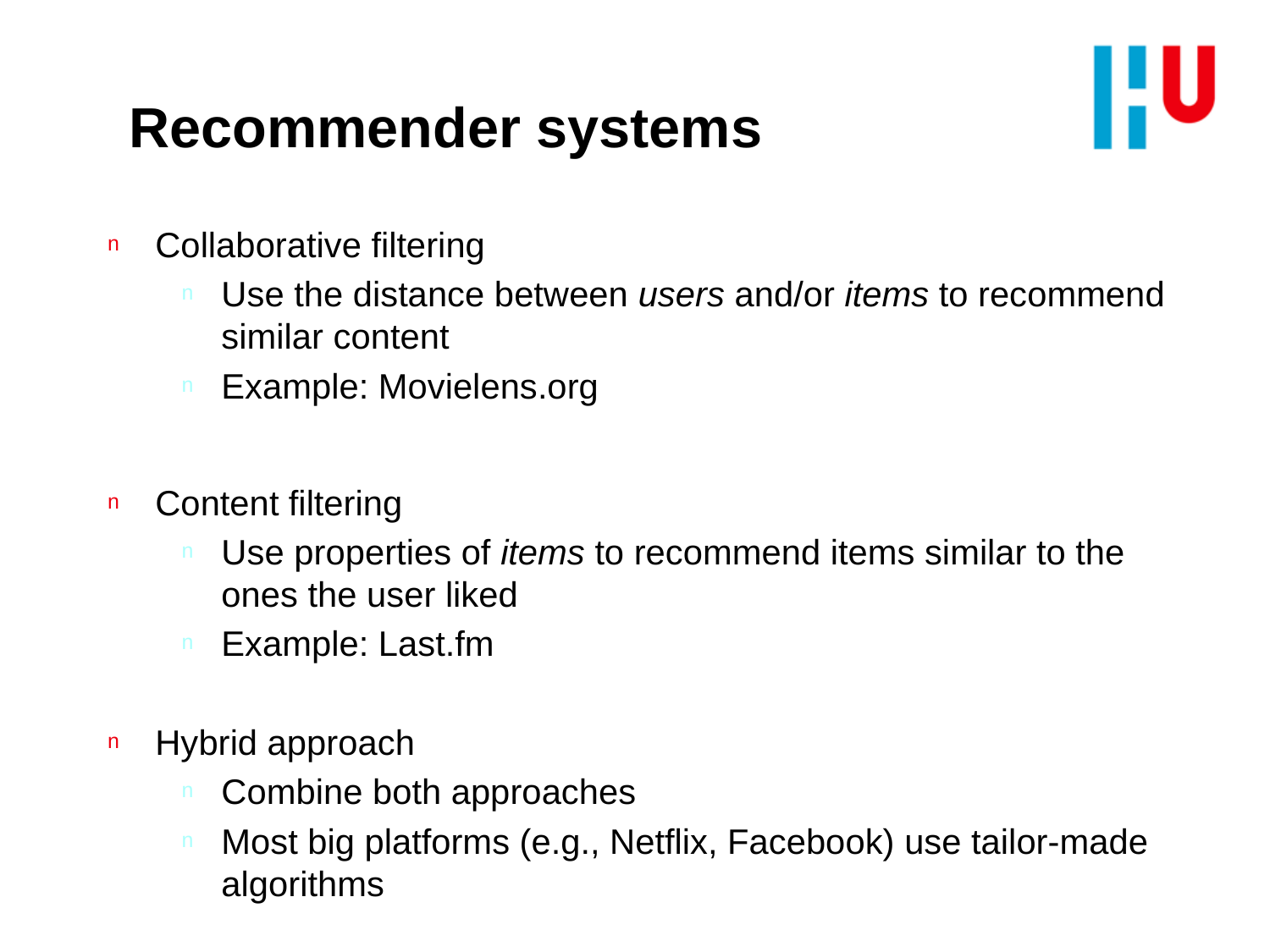

# Recommender systems
Collaborative filtering
Use the distance between users and/or items to recommend similar content
Example: Movielens.org

Content filtering
Use properties of items to recommend items similar to the ones the user liked
Example: Last.fm

Hybrid approach
Combine both approaches
Most big platforms (e.g., Netflix, Facebook) use tailor-made algorithms